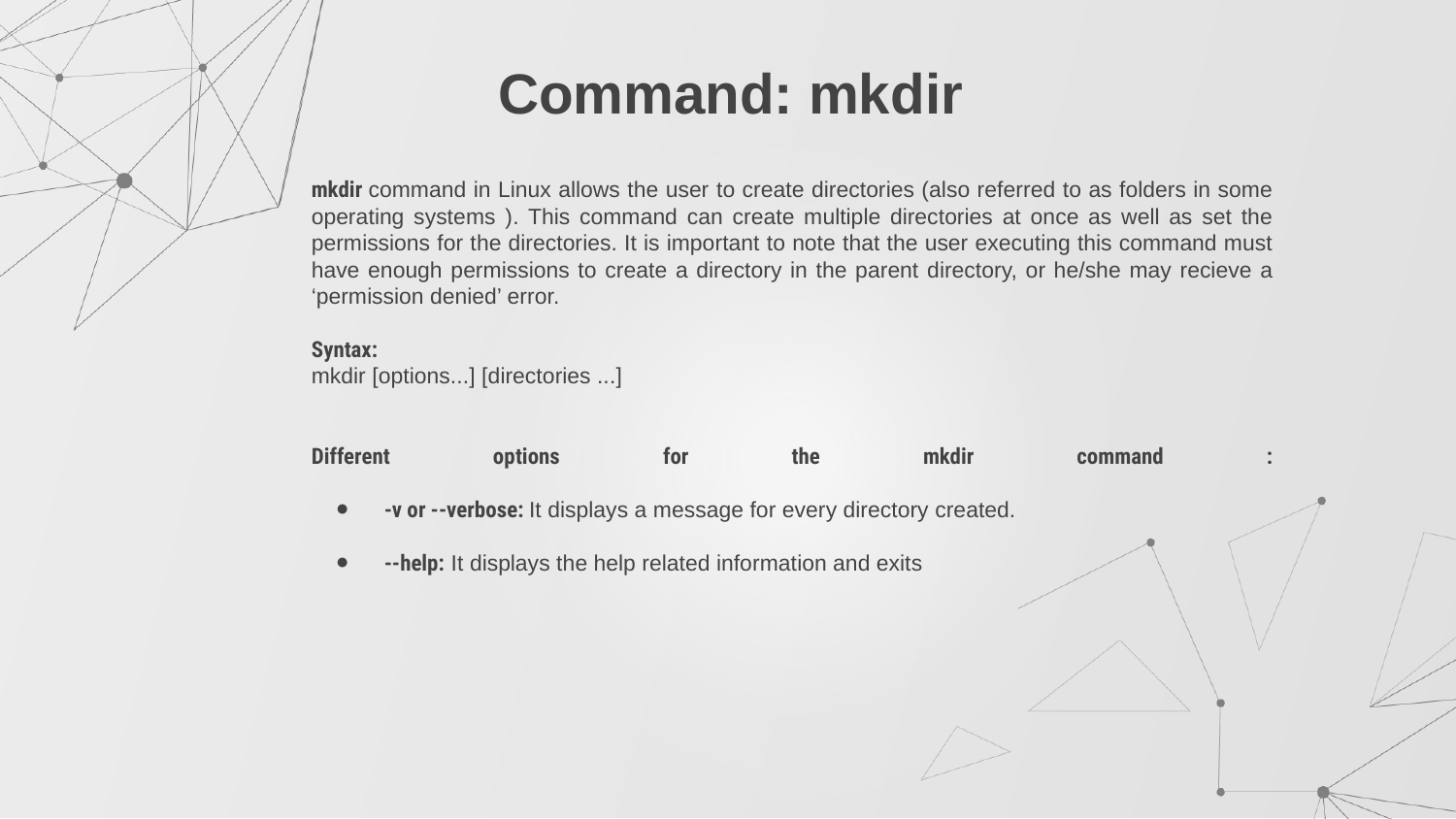

# Command: mkdir
mkdir command in Linux allows the user to create directories (also referred to as folders in some operating systems ). This command can create multiple directories at once as well as set the permissions for the directories. It is important to note that the user executing this command must have enough permissions to create a directory in the parent directory, or he/she may recieve a ‘permission denied’ error.

Syntax:
mkdir [options...] [directories ...]

Different options for the mkdir command :
-v or --verbose: It displays a message for every directory created.

--help: It displays the help related information and exits